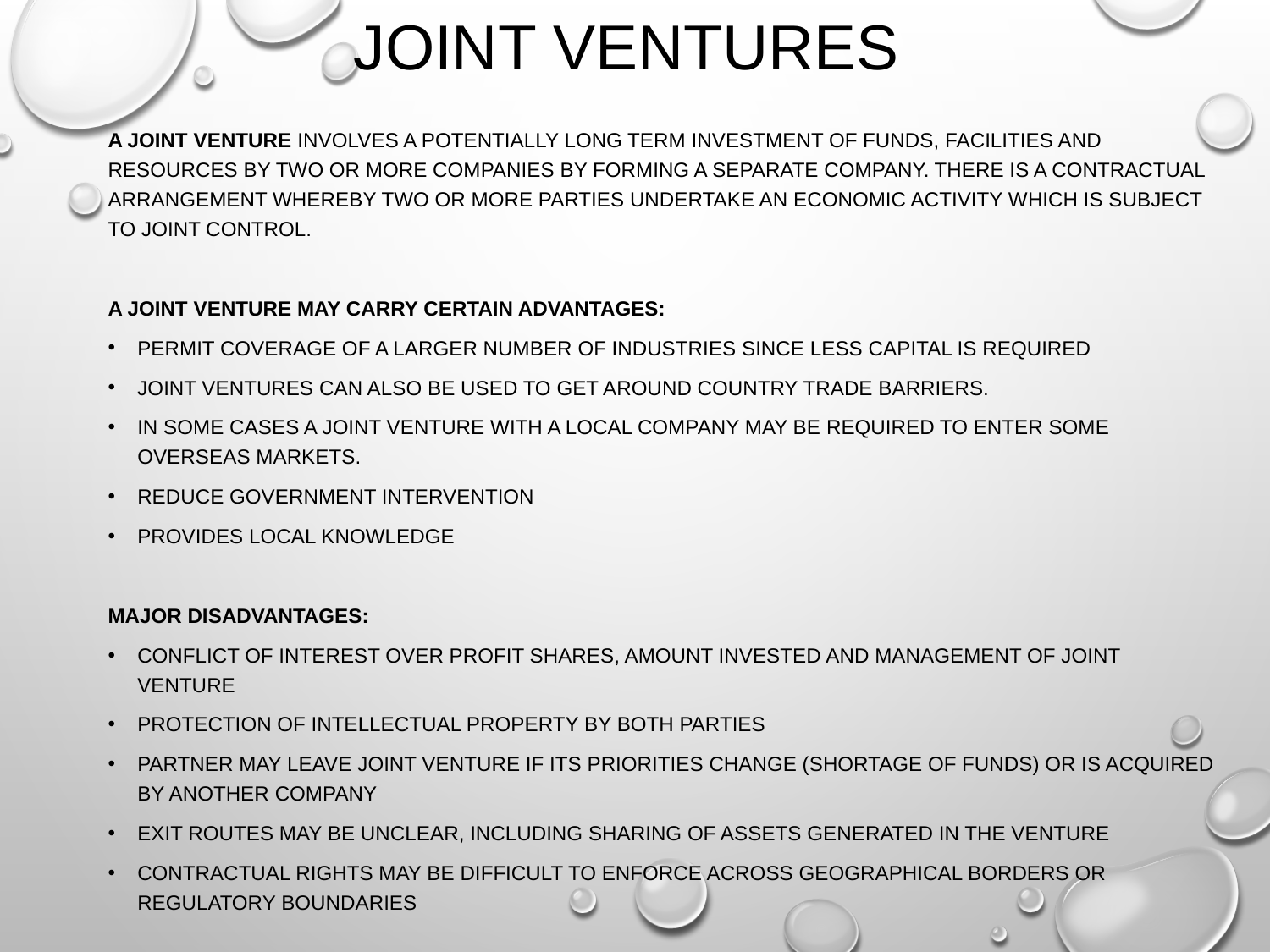

# Joint ventures
A joint venture involves a potentially long term investment of funds, facilities and resources by two or more companies by forming a separate company. There is a contractual arrangement whereby two or more parties undertake an economic activity which is subject to joint control.

A joint venture may carry certain advantages:
Permit coverage of a larger number of industries since less capital is required
Joint ventures can also be used to get around country trade barriers.
In some cases a joint venture with a local company may be required to enter some overseas markets.
Reduce government intervention
Provides local knowledge

Major disadvantages:
Conflict of interest over profit shares, amount invested and management of joint venture
Protection of intellectual property by both parties
Partner may leave joint venture if its priorities change (shortage of funds) or is acquired by another company
Exit routes may be unclear, including sharing of assets generated in the venture
Contractual rights may be difficult to enforce across geographical borders or regulatory boundaries